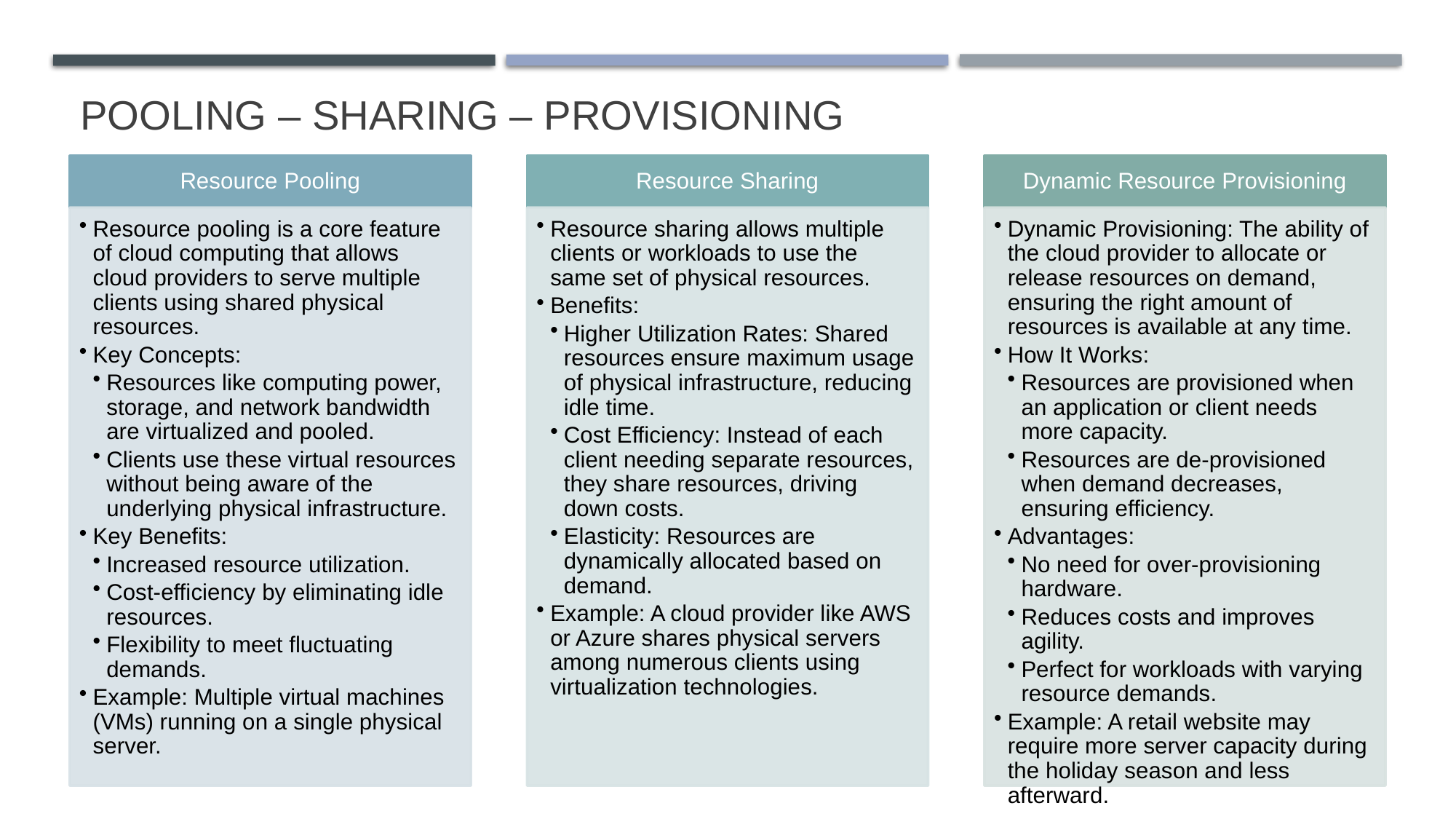

# Pooling – Sharing – Provisioning
Resource Pooling
Resource pooling is a core feature of cloud computing that allows cloud providers to serve multiple clients using shared physical resources.
Key Concepts:
Resources like computing power, storage, and network bandwidth are virtualized and pooled.
Clients use these virtual resources without being aware of the underlying physical infrastructure.
Key Benefits:
Increased resource utilization.
Cost-efficiency by eliminating idle resources.
Flexibility to meet fluctuating demands.
Example: Multiple virtual machines (VMs) running on a single physical server.
Resource Sharing
Resource sharing allows multiple clients or workloads to use the same set of physical resources.
Benefits:
Higher Utilization Rates: Shared resources ensure maximum usage of physical infrastructure, reducing idle time.
Cost Efficiency: Instead of each client needing separate resources, they share resources, driving down costs.
Elasticity: Resources are dynamically allocated based on demand.
Example: A cloud provider like AWS or Azure shares physical servers among numerous clients using virtualization technologies.
Dynamic Resource Provisioning
Dynamic Provisioning: The ability of the cloud provider to allocate or release resources on demand, ensuring the right amount of resources is available at any time.
How It Works:
Resources are provisioned when an application or client needs more capacity.
Resources are de-provisioned when demand decreases, ensuring efficiency.
Advantages:
No need for over-provisioning hardware.
Reduces costs and improves agility.
Perfect for workloads with varying resource demands.
Example: A retail website may require more server capacity during the holiday season and less afterward.